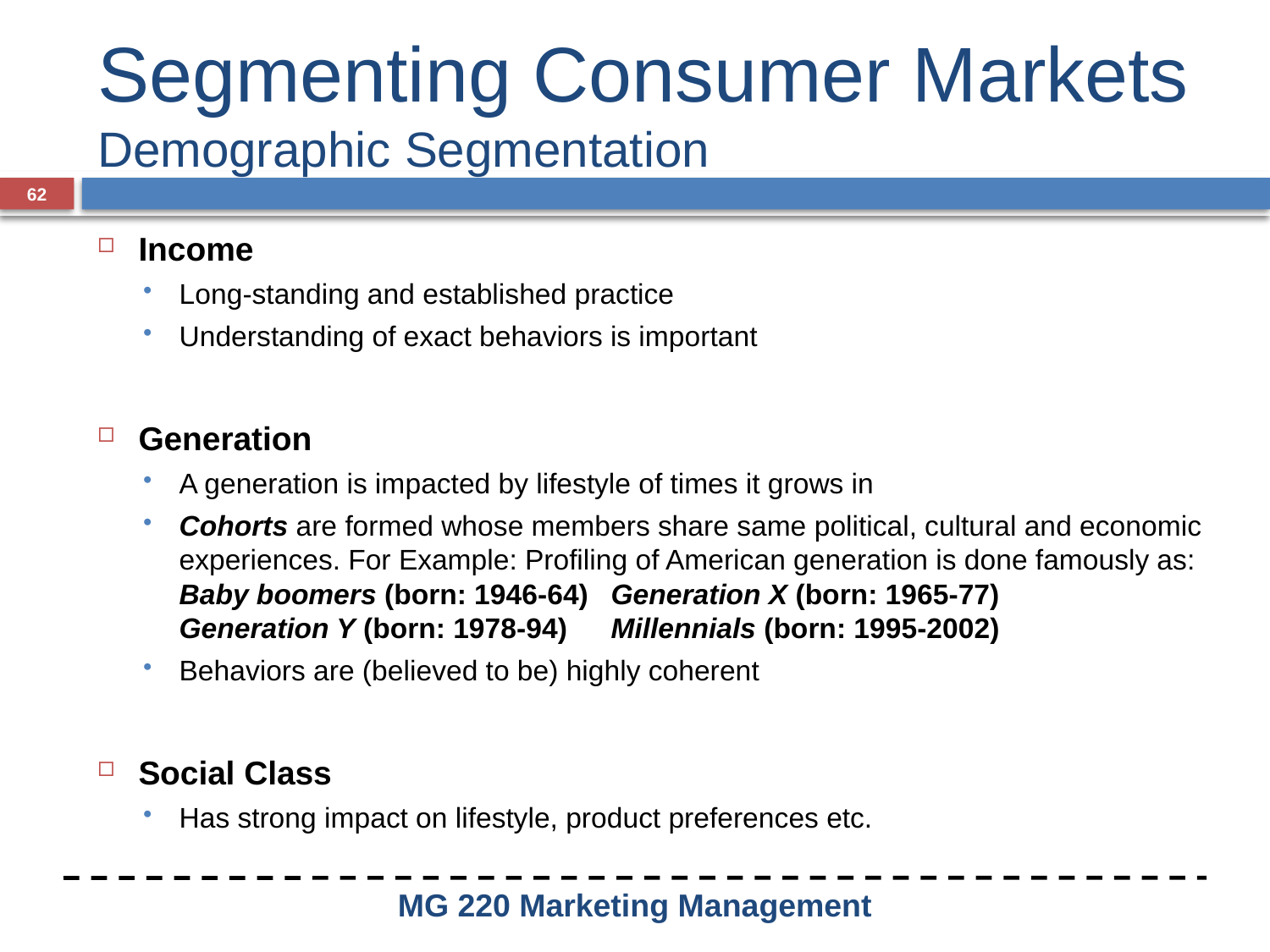

# Segmenting Consumer Markets Demographic Segmentation
62
Income
Long-standing and established practice
Understanding of exact behaviors is important

Generation
A generation is impacted by lifestyle of times it grows in
Cohorts are formed whose members share same political, cultural and economic experiences. For Example: Profiling of American generation is done famously as:
Baby boomers (born: 1946-64)		Generation X (born: 1965-77)
Generation Y (born: 1978-94)		Millennials (born: 1995-2002)
Behaviors are (believed to be) highly coherent

Social Class
Has strong impact on lifestyle, product preferences etc.
MG 220 Marketing Management